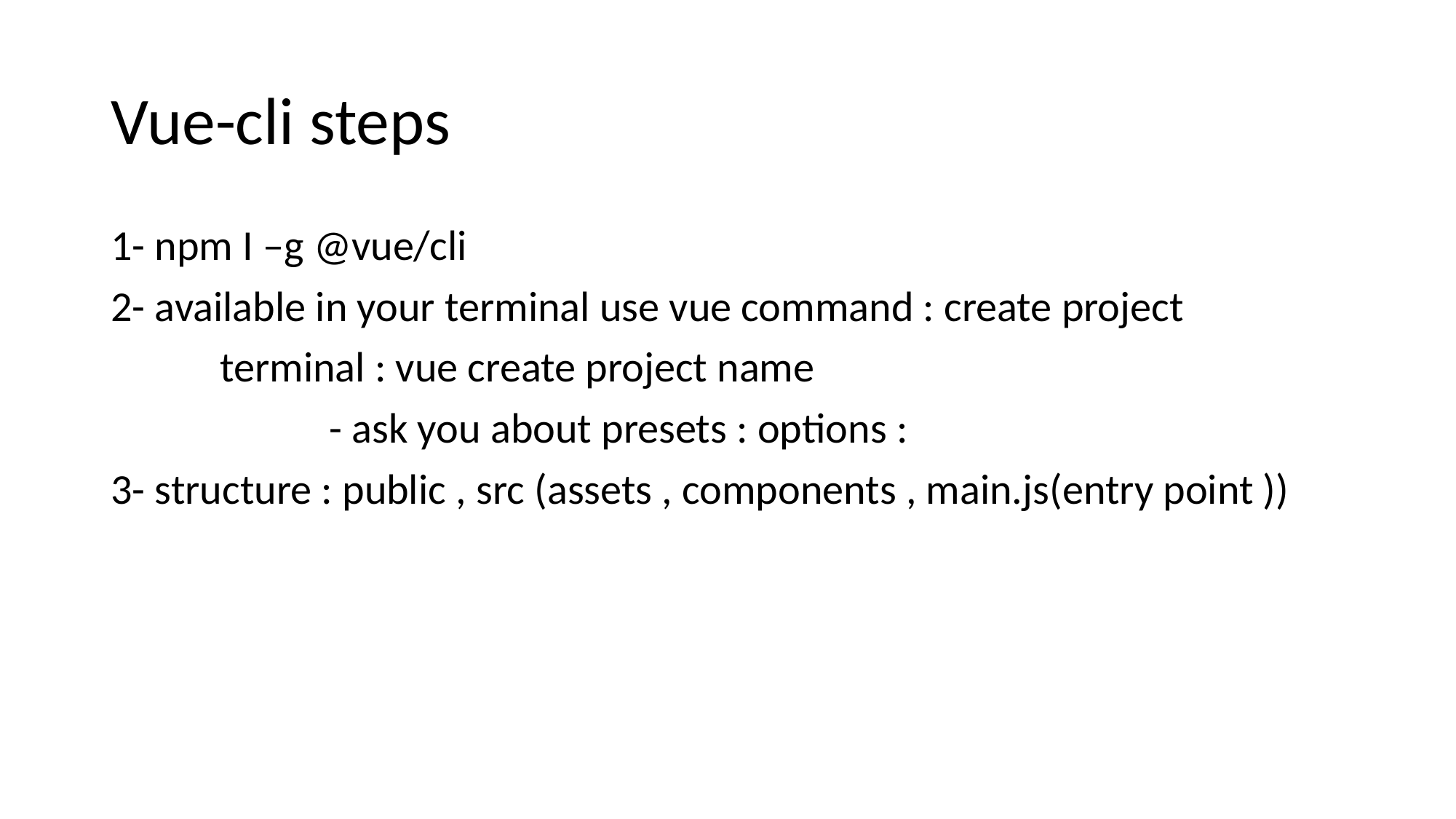

# Vue-cli steps
1- npm I –g @vue/cli
2- available in your terminal use vue command : create project
	terminal : vue create project name
		- ask you about presets : options :
3- structure : public , src (assets , components , main.js(entry point ))